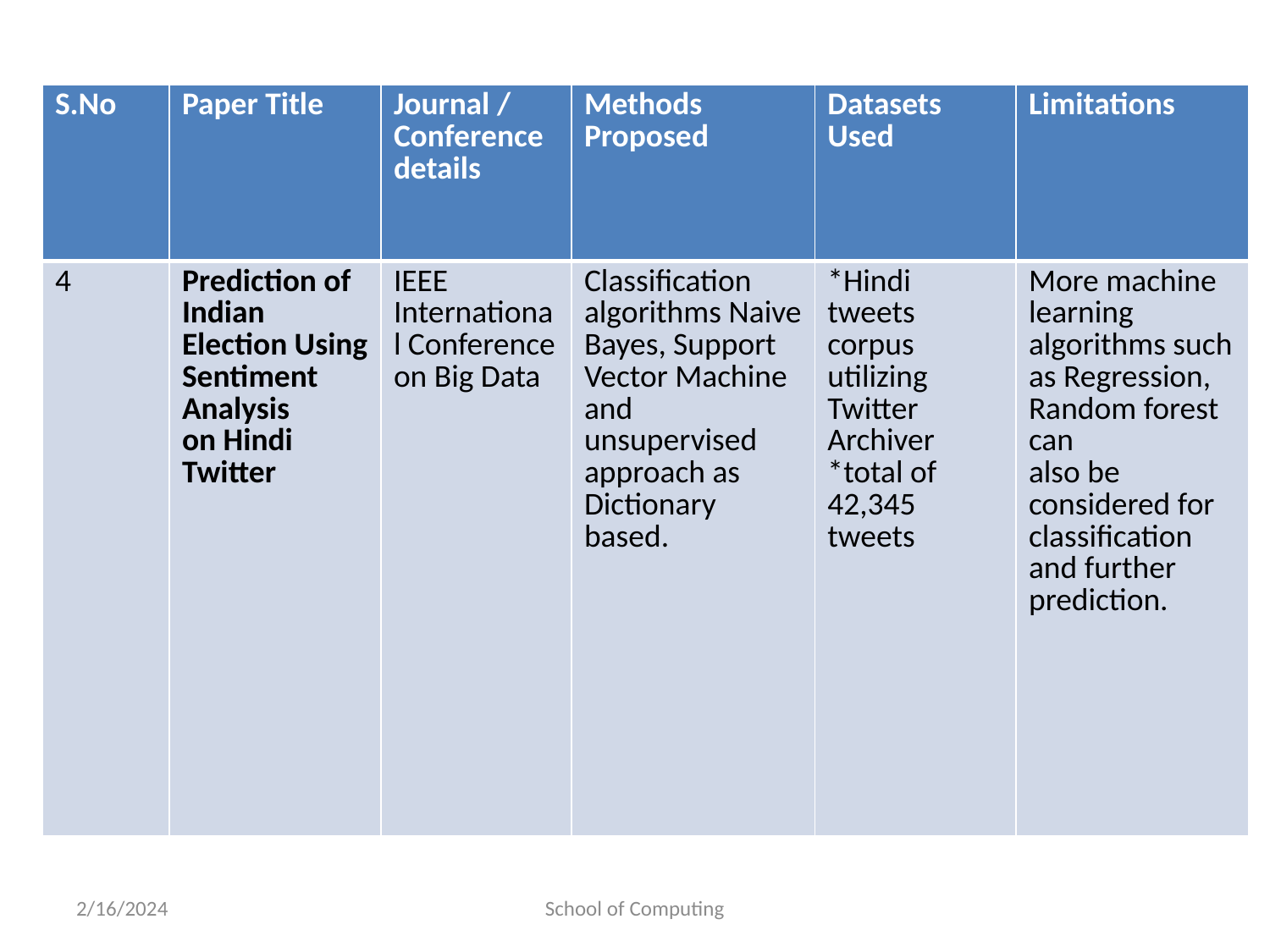

| S.No | Paper Title | Journal / Conference details | Methods Proposed | Datasets Used | Limitations |
| --- | --- | --- | --- | --- | --- |
| 4 | Prediction of Indian Election Using Sentiment Analysis on Hindi Twitter | IEEE International Conference on Big Data | Classification algorithms Naive Bayes, Support Vector Machine and unsupervised approach as Dictionary based. | \*Hindi tweets corpus utilizing Twitter Archiver \*total of 42,345 tweets | More machine learning algorithms such as Regression, Random forest can also be considered for classification and further prediction. |
2/16/2024
School of Computing